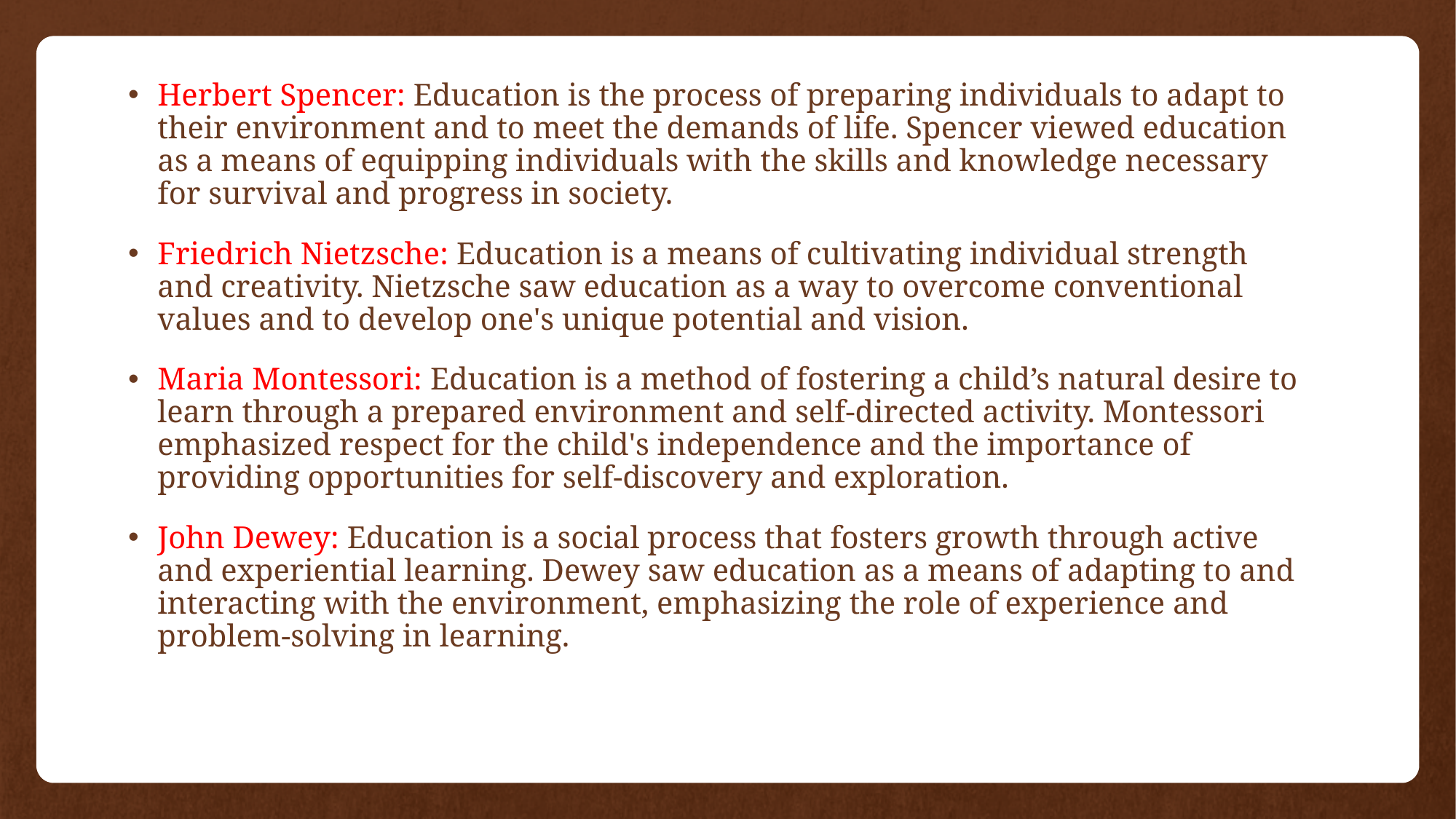

Herbert Spencer: Education is the process of preparing individuals to adapt to their environment and to meet the demands of life. Spencer viewed education as a means of equipping individuals with the skills and knowledge necessary for survival and progress in society.
Friedrich Nietzsche: Education is a means of cultivating individual strength and creativity. Nietzsche saw education as a way to overcome conventional values and to develop one's unique potential and vision.
Maria Montessori: Education is a method of fostering a child’s natural desire to learn through a prepared environment and self-directed activity. Montessori emphasized respect for the child's independence and the importance of providing opportunities for self-discovery and exploration.
John Dewey: Education is a social process that fosters growth through active and experiential learning. Dewey saw education as a means of adapting to and interacting with the environment, emphasizing the role of experience and problem-solving in learning.